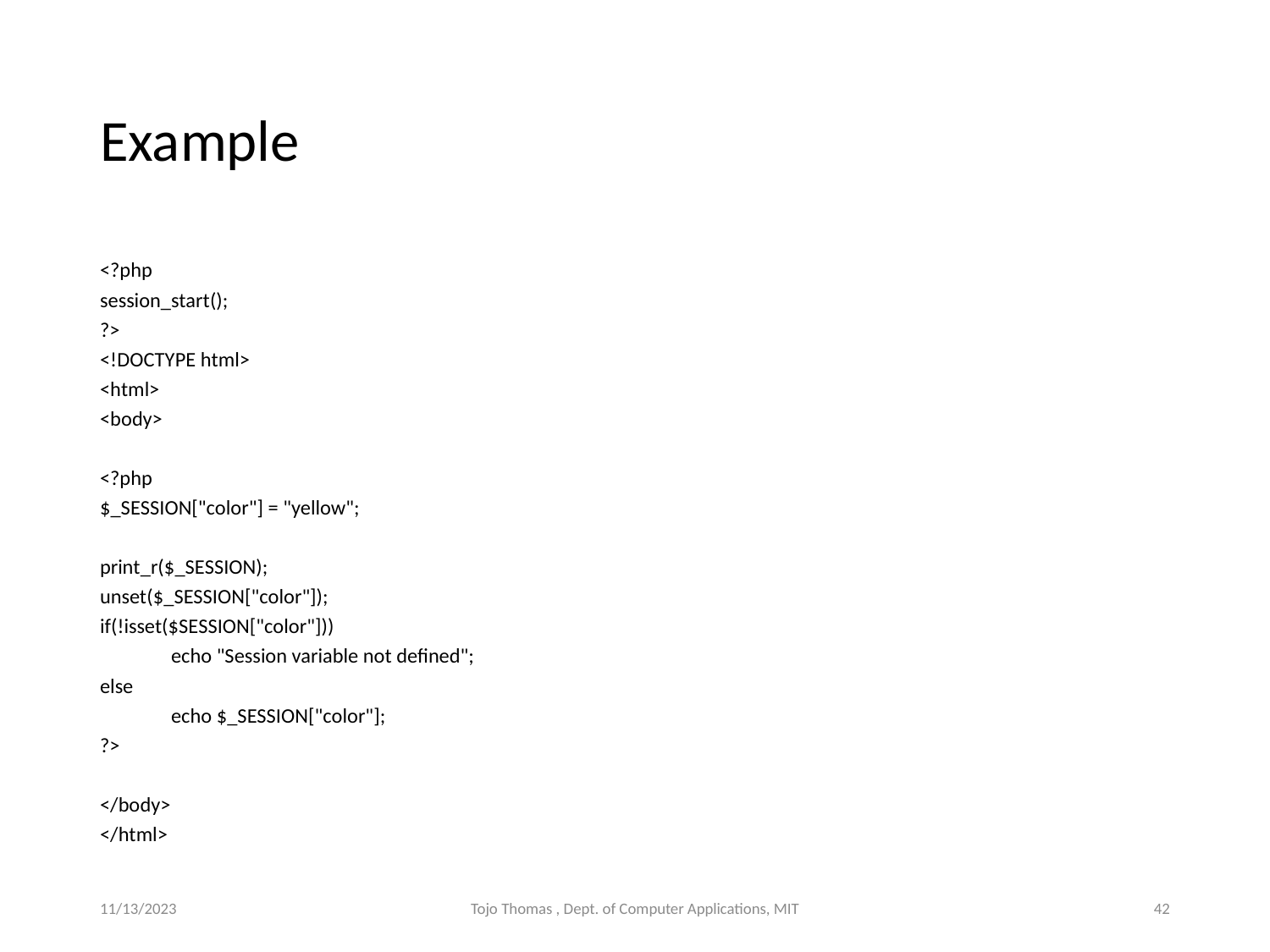

# Example
<?php
session_start();
?>
<!DOCTYPE html>
<html>
<body>

<?php
$_SESSION["color"] = "yellow";

print_r($_SESSION);
unset($_SESSION["color"]);
if(!isset($SESSION["color"]))
	echo "Session variable not defined";
else
	echo $_SESSION["color"];
?>

</body>
</html>
11/13/2023
Tojo Thomas , Dept. of Computer Applications, MIT
42